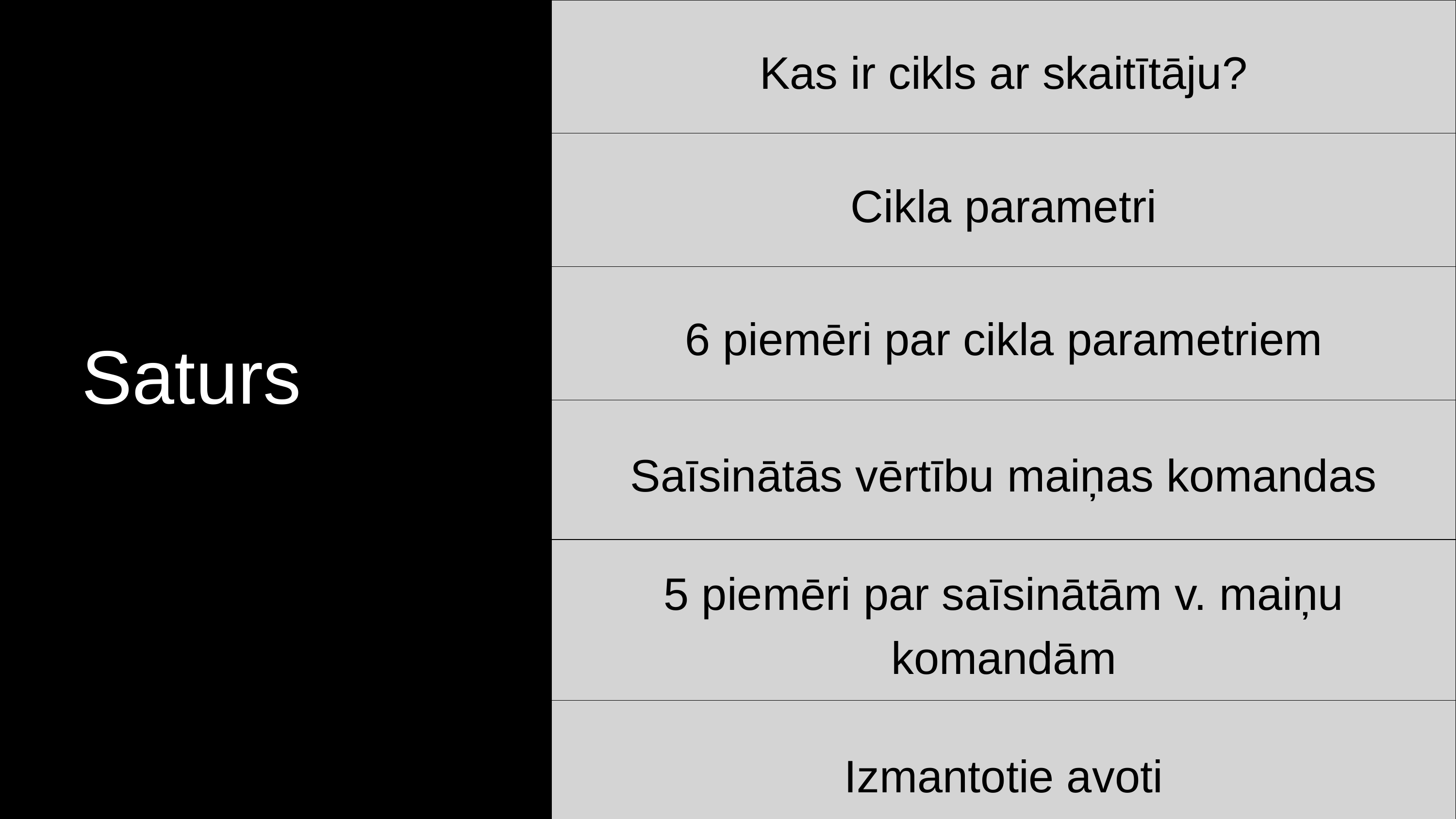

| Kas ir cikls ar skaitītāju? |
| --- |
| Cikla parametri |
| 6 piemēri par cikla parametriem |
| Saīsinātās vērtību maiņas komandas |
| 5 piemēri par saīsinātām v. maiņu komandām |
| Izmantotie avoti |
Saturs